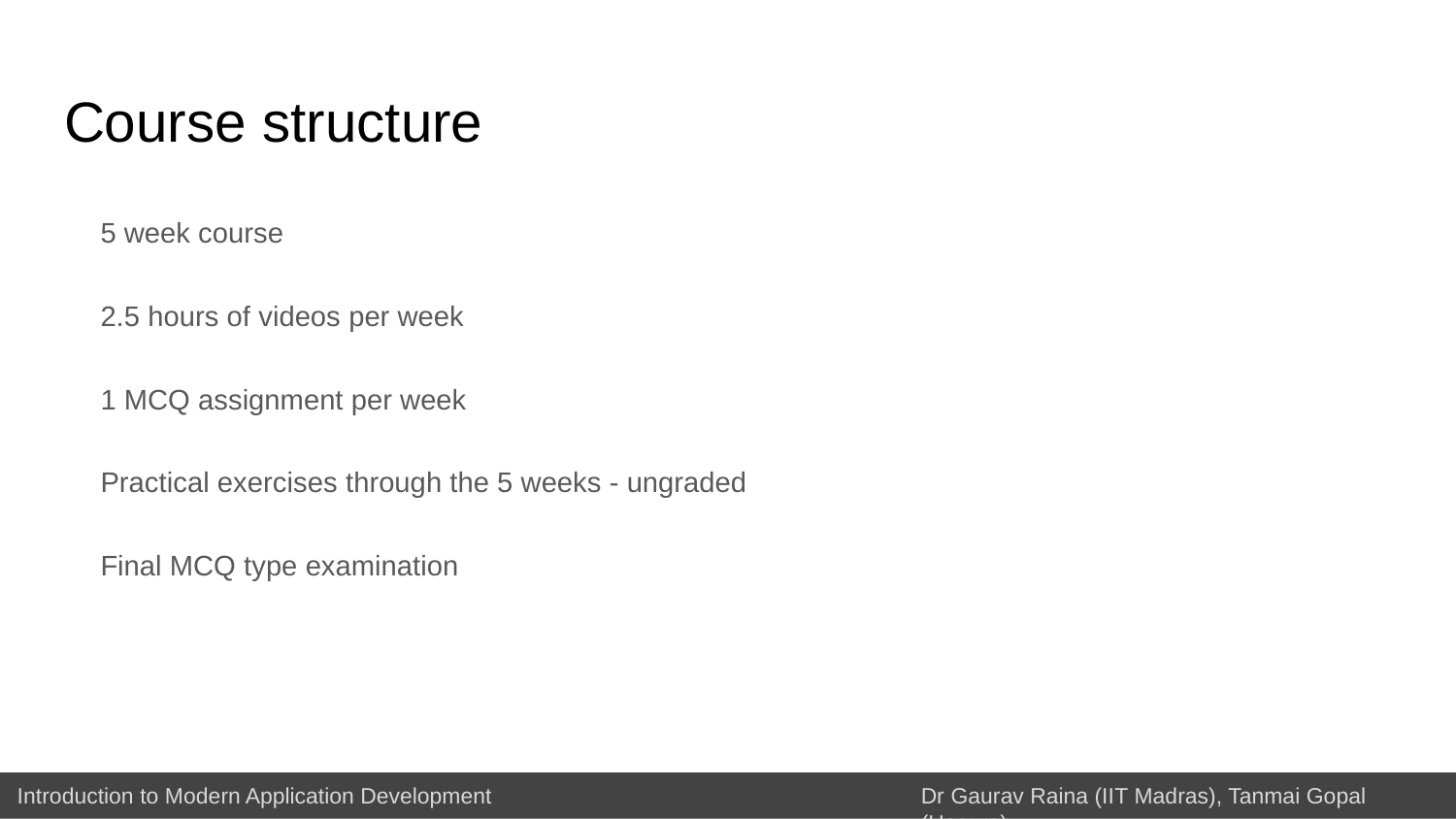

# Course structure
5 week course
2.5 hours of videos per week
1 MCQ assignment per week
Practical exercises through the 5 weeks - ungraded
Final MCQ type examination